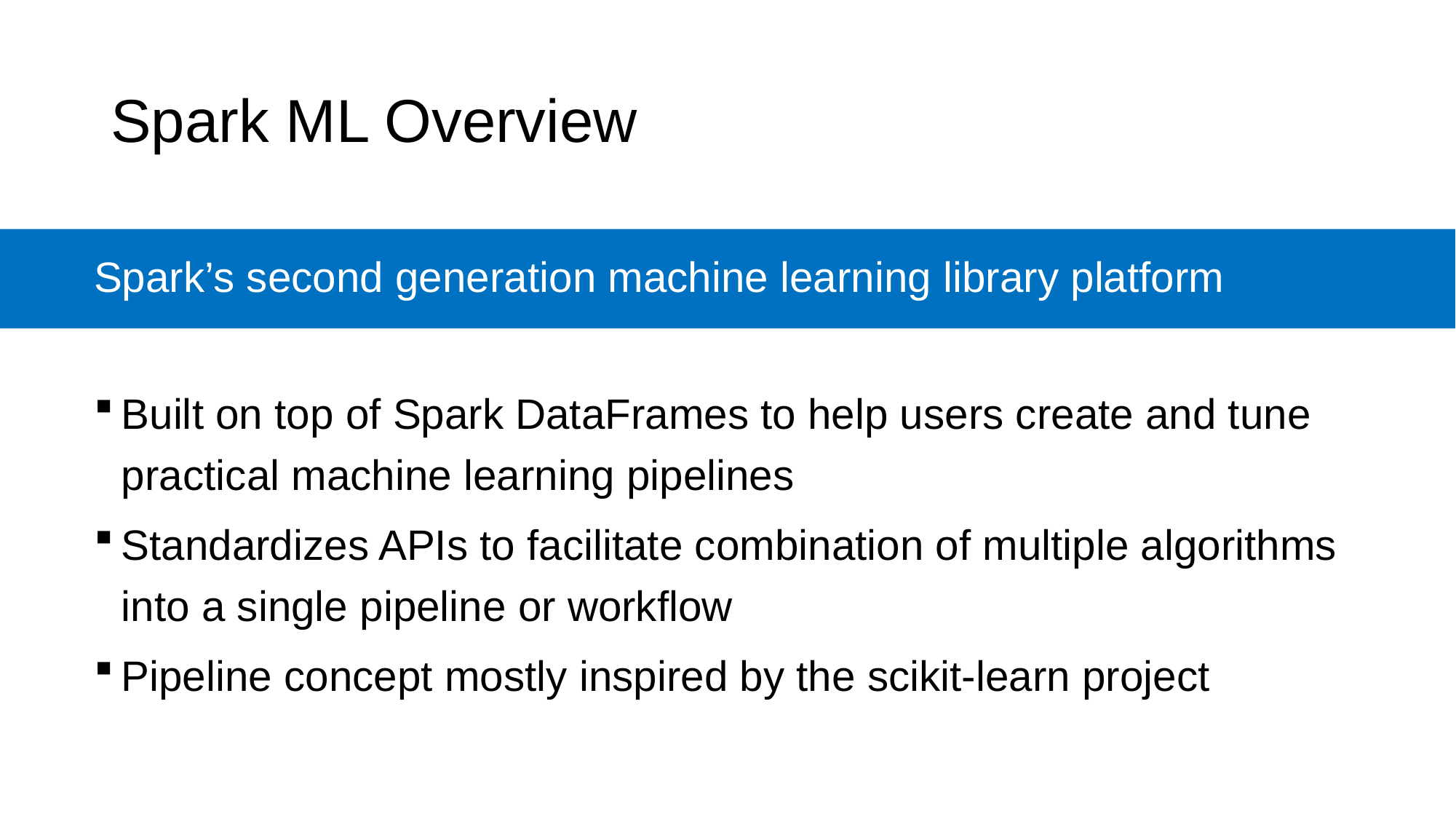

# Spark ML Overview

Spark’s second generation machine learning library platform
Built on top of Spark DataFrames to help users create and tune practical machine learning pipelines
Standardizes APIs to facilitate combination of multiple algorithms into a single pipeline or workflow
Pipeline concept mostly inspired by the scikit-learn project